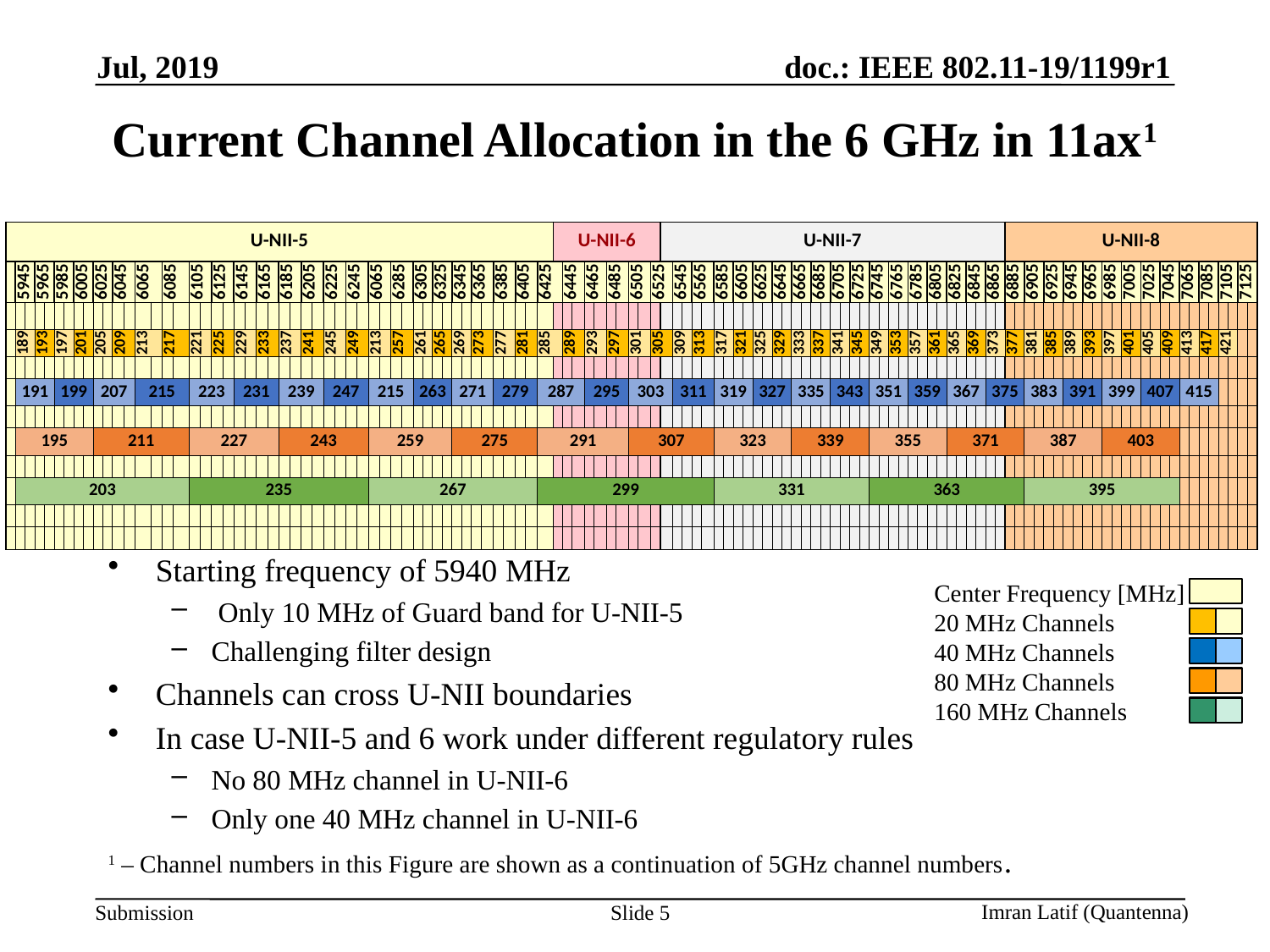

Jul, 2019
# Current Channel Allocation in the 6 GHz in 11ax1
| U-NII-5 |  |  |  |  |  |  |  |  |  |  |  |  |  |  |  |  |  |  |  |  |  |  |  |  |  |  |  |  |  |  |  |  |  |  |  |  |  |  |  |  |  |  |  |  |  |  |  |  |  | U-NII-6 |  |  |  |  |  |  |  |  |  | U-NII-7 |  |  |  |  |  |  |  |  |  |  |  |  |  |  |  |  |  |  |  |  |  |  |  |  |  |  |  |  |  |  |  |  |  |  | U-NII-8 |  |  |  |  |  |  |  |  |  |  |  |  |  |  |  |  |  |  |  |  |  |  |  |  |  |
| --- | --- | --- | --- | --- | --- | --- | --- | --- | --- | --- | --- | --- | --- | --- | --- | --- | --- | --- | --- | --- | --- | --- | --- | --- | --- | --- | --- | --- | --- | --- | --- | --- | --- | --- | --- | --- | --- | --- | --- | --- | --- | --- | --- | --- | --- | --- | --- | --- | --- | --- | --- | --- | --- | --- | --- | --- | --- | --- | --- | --- | --- | --- | --- | --- | --- | --- | --- | --- | --- | --- | --- | --- | --- | --- | --- | --- | --- | --- | --- | --- | --- | --- | --- | --- | --- | --- | --- | --- | --- | --- | --- | --- | --- | --- | --- | --- | --- | --- | --- | --- | --- | --- | --- | --- | --- | --- | --- | --- | --- | --- | --- | --- | --- | --- | --- | --- | --- | --- | --- | --- |
|  | 5945 |  | 5965 |  | 5985 |  | 6005 |  | 6025 |  | 6045 |  | 6065 |  | 6085 |  | 6105 |  | 6125 |  | 6145 |  | 6165 |  | 6185 |  | 6205 |  | 6225 |  | 6245 |  | 6065 |  | 6285 |  | 6305 |  | 6325 |  | 6345 |  | 6365 |  | 6385 |  | 6405 |  | 6425 |  | 6445 |  | 6465 |  | 6485 |  | 6505 |  | 6525 |  | 6545 |  | 6565 |  | 6585 |  | 6605 |  | 6625 |  | 6645 |  | 6665 |  | 6685 |  | 6705 |  | 6725 |  | 6745 |  | 6765 |  | 6785 |  | 6805 |  | 6825 |  | 6845 |  | 6865 |  | 6885 |  | 6905 |  | 6925 |  | 6945 |  | 6965 |  | 6985 |  | 7005 |  | 7025 |  | 7045 |  | 7065 |  | 7085 |  | 7105 |  | 7125 |  |
|  |  |  |  |  |  |  |  |  |  |  |  |  |  |  |  |  |  |  |  |  |  |  |  |  |  |  |  |  |  |  |  |  |  |  |  |  |  |  |  |  |  |  |  |  |  |  |  |  |  |  |  |  |  |  |  |  |  |  |  |  |  |  |  |  |  |  |  |  |  |  |  |  |  |  |  |  |  |  |  |  |  |  |  |  |  |  |  |  |  |  |  |  |  |  |  |  |  |  |  |  |  |  |  |  |  |  |  |  |  |  |  |  |  |  |  |  |  |  |  |  |
|  | 189 |  | 193 |  | 197 |  | 201 |  | 205 |  | 209 |  | 213 |  | 217 |  | 221 |  | 225 |  | 229 |  | 233 |  | 237 |  | 241 |  | 245 |  | 249 |  | 213 |  | 257 |  | 261 |  | 265 |  | 269 |  | 273 |  | 277 |  | 281 |  | 285 |  | 289 |  | 293 |  | 297 |  | 301 |  | 305 |  | 309 |  | 313 |  | 317 |  | 321 |  | 325 |  | 329 |  | 333 |  | 337 |  | 341 |  | 345 |  | 349 |  | 353 |  | 357 |  | 361 |  | 365 |  | 369 |  | 373 |  | 377 |  | 381 |  | 385 |  | 389 |  | 393 |  | 397 |  | 401 |  | 405 |  | 409 |  | 413 |  | 417 |  | 421 |  |  |  |
|  |  |  |  |  |  |  |  |  |  |  |  |  |  |  |  |  |  |  |  |  |  |  |  |  |  |  |  |  |  |  |  |  |  |  |  |  |  |  |  |  |  |  |  |  |  |  |  |  |  |  |  |  |  |  |  |  |  |  |  |  |  |  |  |  |  |  |  |  |  |  |  |  |  |  |  |  |  |  |  |  |  |  |  |  |  |  |  |  |  |  |  |  |  |  |  |  |  |  |  |  |  |  |  |  |  |  |  |  |  |  |  |  |  |  |  |  |  |  |  |  |
|  | 191 |  |  |  | 199 |  |  |  | 207 |  |  |  | 215 |  |  |  | 223 |  |  |  | 231 |  |  |  | 239 |  |  |  | 247 |  |  |  | 215 |  |  |  | 263 |  |  |  | 271 |  |  |  | 279 |  |  |  | 287 |  |  |  | 295 |  |  |  | 303 |  |  |  | 311 |  |  |  | 319 |  |  |  | 327 |  |  |  | 335 |  |  |  | 343 |  |  |  | 351 |  |  |  | 359 |  |  |  | 367 |  |  |  | 375 |  |  |  | 383 |  |  |  | 391 |  |  |  | 399 |  |  |  | 407 |  |  |  | 415 |  |  |  |  |  |  |  |
|  |  |  |  |  |  |  |  |  |  |  |  |  |  |  |  |  |  |  |  |  |  |  |  |  |  |  |  |  |  |  |  |  |  |  |  |  |  |  |  |  |  |  |  |  |  |  |  |  |  |  |  |  |  |  |  |  |  |  |  |  |  |  |  |  |  |  |  |  |  |  |  |  |  |  |  |  |  |  |  |  |  |  |  |  |  |  |  |  |  |  |  |  |  |  |  |  |  |  |  |  |  |  |  |  |  |  |  |  |  |  |  |  |  |  |  |  |  |  |  |  |
|  | 195 |  |  |  |  |  |  |  | 211 |  |  |  |  |  |  |  | 227 |  |  |  |  |  |  |  | 243 |  |  |  |  |  |  |  | 259 |  |  |  |  |  |  |  | 275 |  |  |  |  |  |  |  | 291 |  |  |  |  |  |  |  | 307 |  |  |  |  |  |  |  | 323 |  |  |  |  |  |  |  | 339 |  |  |  |  |  |  |  | 355 |  |  |  |  |  |  |  | 371 |  |  |  |  |  |  |  | 387 |  |  |  |  |  |  |  | 403 |  |  |  |  |  |  |  |  |  |  |  |  |  |  |  |
|  |  |  |  |  |  |  |  |  |  |  |  |  |  |  |  |  |  |  |  |  |  |  |  |  |  |  |  |  |  |  |  |  |  |  |  |  |  |  |  |  |  |  |  |  |  |  |  |  |  |  |  |  |  |  |  |  |  |  |  |  |  |  |  |  |  |  |  |  |  |  |  |  |  |  |  |  |  |  |  |  |  |  |  |  |  |  |  |  |  |  |  |  |  |  |  |  |  |  |  |  |  |  |  |  |  |  |  |  |  |  |  |  |  |  |  |  |  |  |  |  |
|  | 203 |  |  |  |  |  |  |  |  |  |  |  |  |  |  |  | 235 |  |  |  |  |  |  |  |  |  |  |  |  |  |  |  | 267 |  |  |  |  |  |  |  |  |  |  |  |  |  |  |  | 299 |  |  |  |  |  |  |  |  |  |  |  |  |  |  |  | 331 |  |  |  |  |  |  |  |  |  |  |  |  |  |  |  | 363 |  |  |  |  |  |  |  |  |  |  |  |  |  |  |  | 395 |  |  |  |  |  |  |  |  |  |  |  |  |  |  |  |  |  |  |  |  |  |  |  |
|  |  |  |  |  |  |  |  |  |  |  |  |  |  |  |  |  |  |  |  |  |  |  |  |  |  |  |  |  |  |  |  |  |  |  |  |  |  |  |  |  |  |  |  |  |  |  |  |  |  |  |  |  |  |  |  |  |  |  |  |  |  |  |  |  |  |  |  |  |  |  |  |  |  |  |  |  |  |  |  |  |  |  |  |  |  |  |  |  |  |  |  |  |  |  |  |  |  |  |  |  |  |  |  |  |  |  |  |  |  |  |  |  |  |  |  |  |  |  |  |  |
|  |  |  |  |  |  |  |  |  |  |  |  |  |  |  |  |  |  |  |  |  |  |  |  |  |  |  |  |  |  |  |  |  |  |  |  |  |  |  |  |  |  |  |  |  |  |  |  |  |  |  |  |  |  |  |  |  |  |  |  |  |  |  |  |  |  |  |  |  |  |  |  |  |  |  |  |  |  |  |  |  |  |  |  |  |  |  |  |  |  |  |  |  |  |  |  |  |  |  |  |  |  |  |  |  |  |  |  |  |  |  |  |  |  |  |  |  |  |  |  |  |

Starting frequency of 5940 MHz
 Only 10 MHz of Guard band for U-NII-5
Challenging filter design
Channels can cross U-NII boundaries
In case U-NII-5 and 6 work under different regulatory rules
No 80 MHz channel in U-NII-6
Only one 40 MHz channel in U-NII-6
1 – Channel numbers in this Figure are shown as a continuation of 5GHz channel numbers.
Center Frequency [MHz]
20 MHz Channels
40 MHz Channels
80 MHz Channels
160 MHz Channels

Slide 5